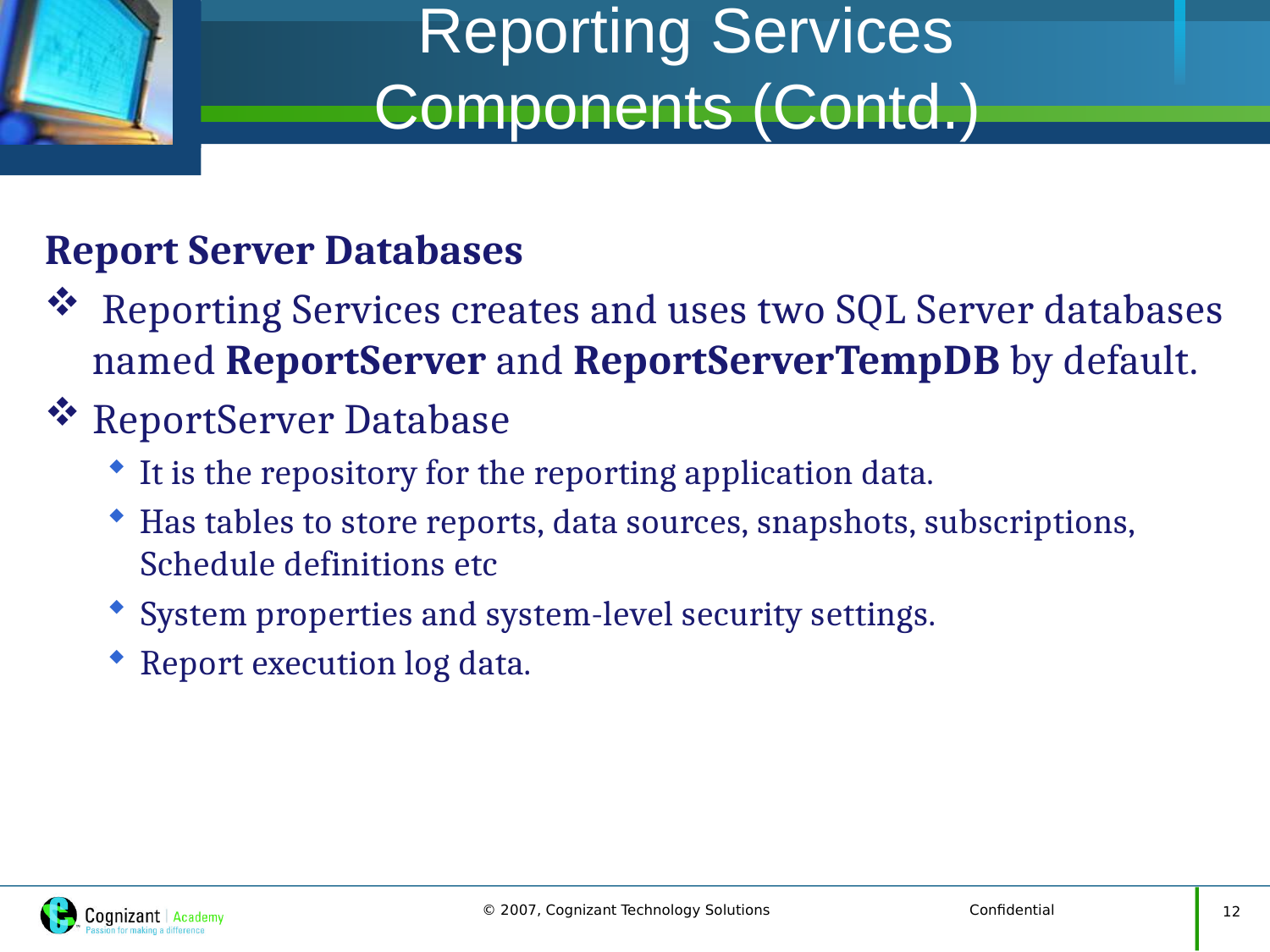

# Reporting Services Components (Contd.)
Report Server Databases
 Reporting Services creates and uses two SQL Server databases named ReportServer and ReportServerTempDB by default.
ReportServer Database
It is the repository for the reporting application data.
Has tables to store reports, data sources, snapshots, subscriptions, Schedule definitions etc
System properties and system-level security settings.
Report execution log data.

12